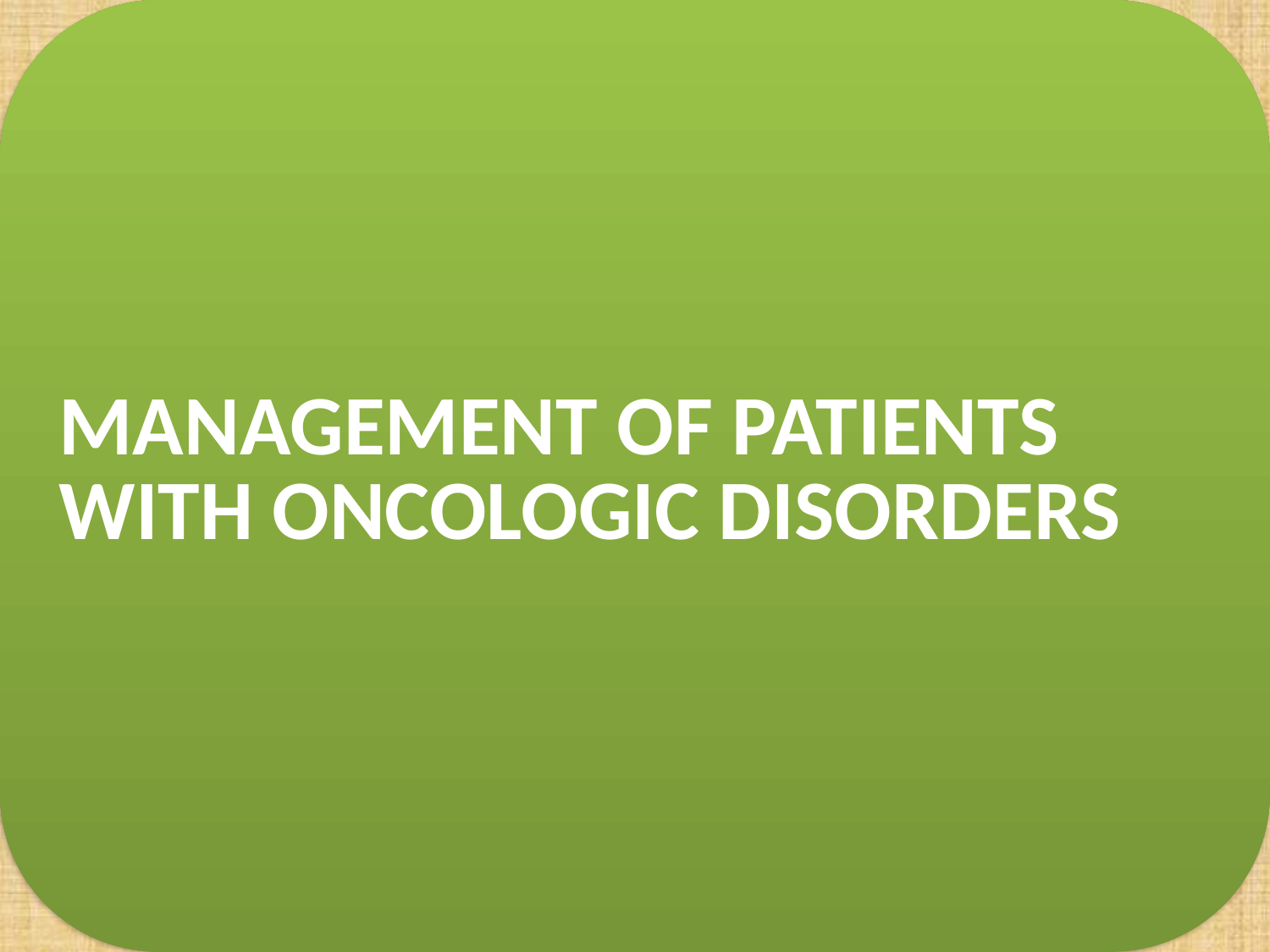

MANAGEMENT OF PATIENTS WITH ONCOLOGIC DISORDERS
sam
408